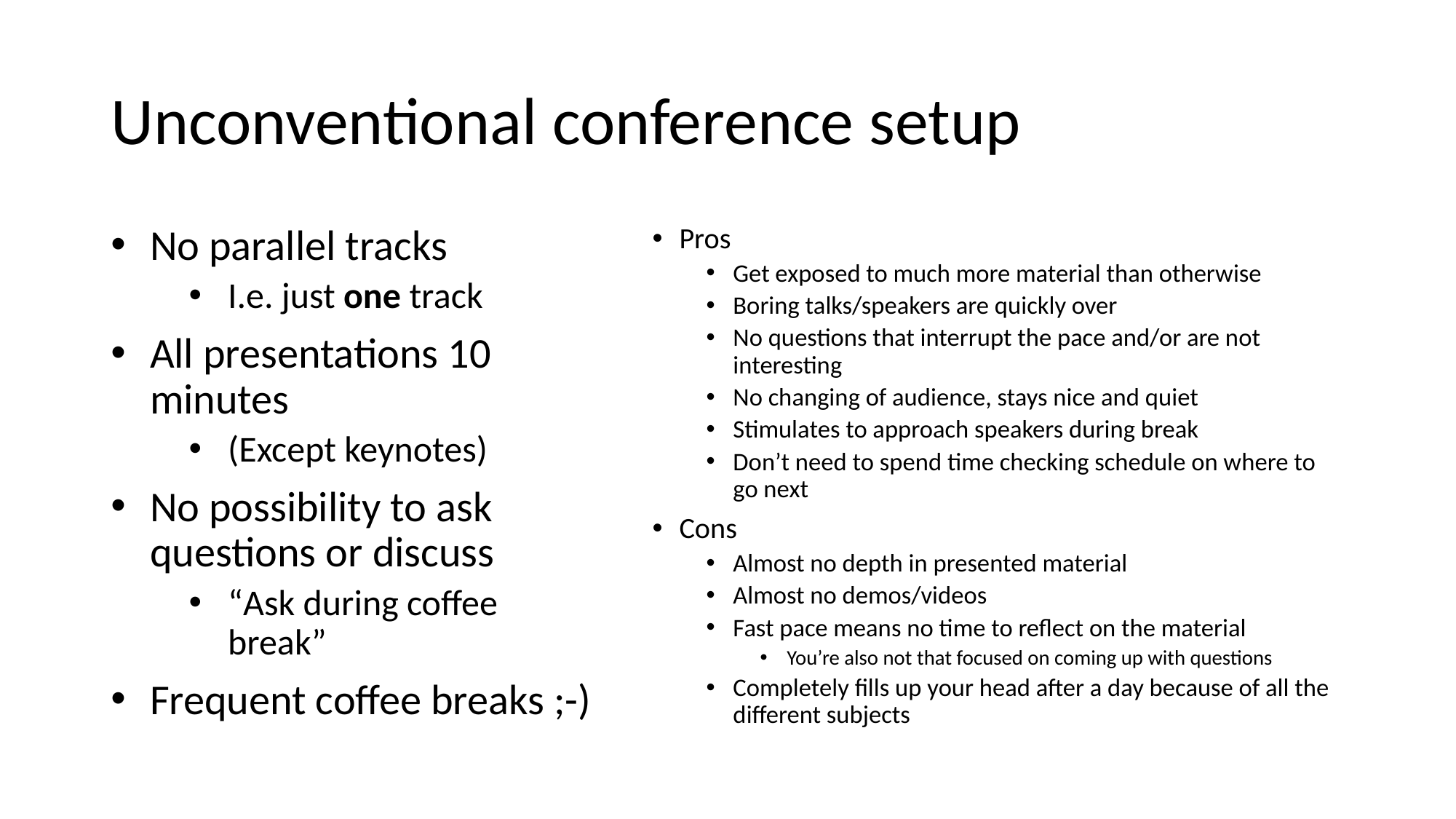

# Unconventional conference setup
No parallel tracks
I.e. just one track
All presentations 10 minutes
(Except keynotes)
No possibility to ask questions or discuss
“Ask during coffee break”
Frequent coffee breaks ;-)

Pros
Get exposed to much more material than otherwise
Boring talks/speakers are quickly over
No questions that interrupt the pace and/or are not interesting
No changing of audience, stays nice and quiet
Stimulates to approach speakers during break
Don’t need to spend time checking schedule on where to go next
Cons
Almost no depth in presented material
Almost no demos/videos
Fast pace means no time to reflect on the material
You’re also not that focused on coming up with questions
Completely fills up your head after a day because of all the different subjects